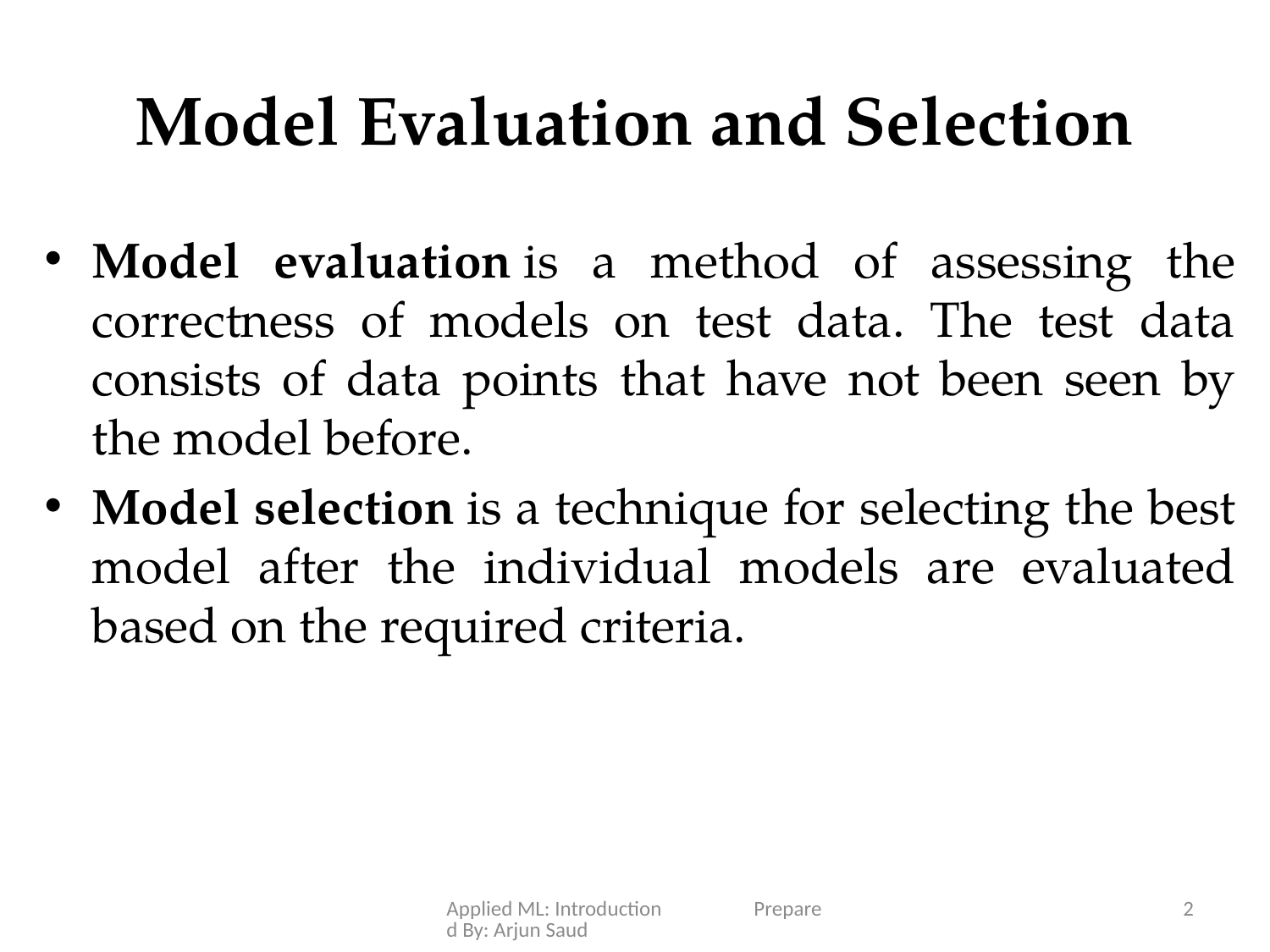

# Model Evaluation and Selection
Model evaluation is a method of assessing the correctness of models on test data. The test data consists of data points that have not been seen by the model before.
Model selection is a technique for selecting the best model after the individual models are evaluated based on the required criteria.
Applied ML: Introduction                   Prepared By: Arjun Saud
2